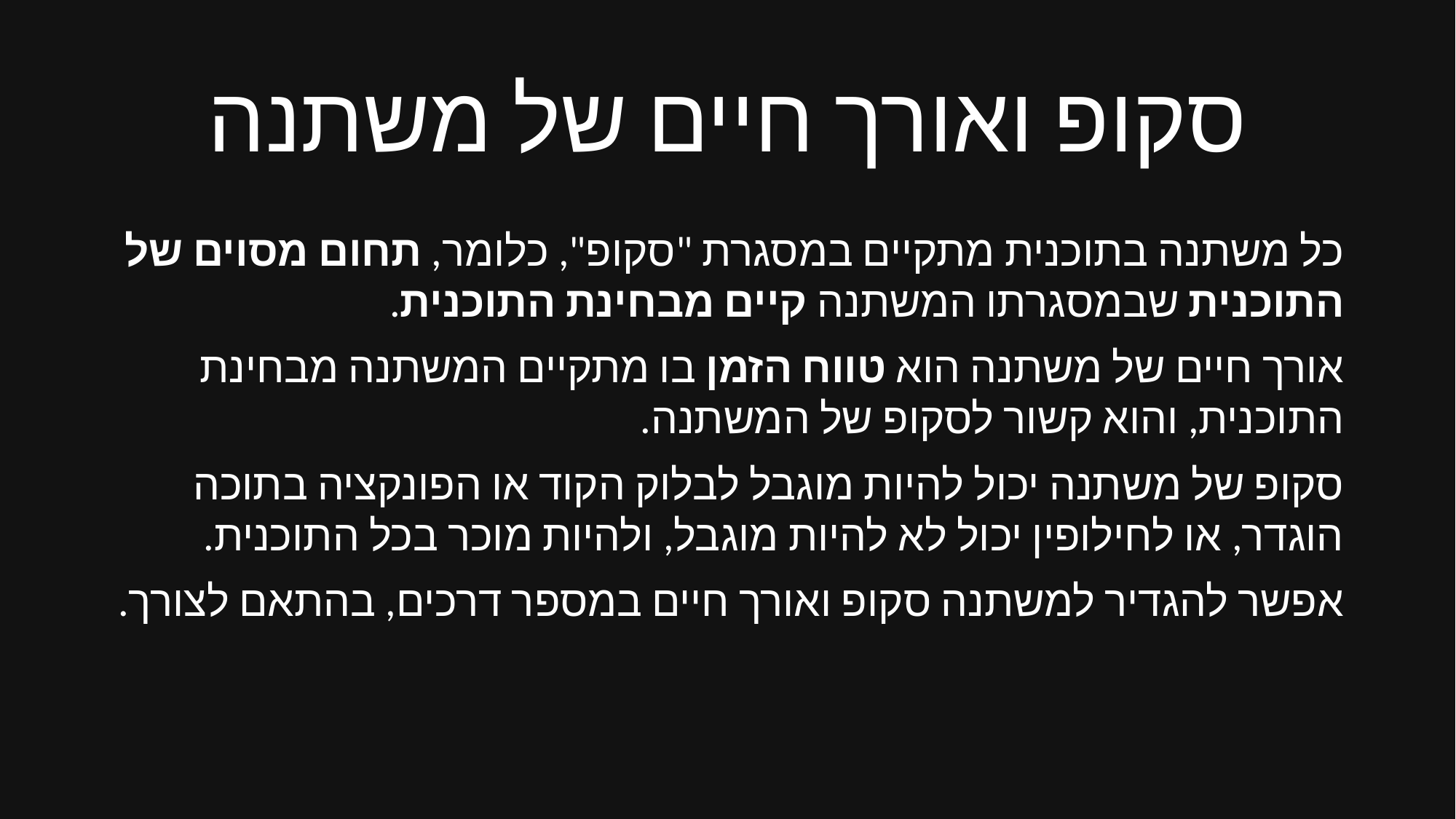

# סקופ ואורך חיים של משתנה
כל משתנה בתוכנית מתקיים במסגרת "סקופ", כלומר, תחום מסוים של התוכנית שבמסגרתו המשתנה קיים מבחינת התוכנית.
אורך חיים של משתנה הוא טווח הזמן בו מתקיים המשתנה מבחינת התוכנית, והוא קשור לסקופ של המשתנה.
סקופ של משתנה יכול להיות מוגבל לבלוק הקוד או הפונקציה בתוכה הוגדר, או לחילופין יכול לא להיות מוגבל, ולהיות מוכר בכל התוכנית.
אפשר להגדיר למשתנה סקופ ואורך חיים במספר דרכים, בהתאם לצורך.